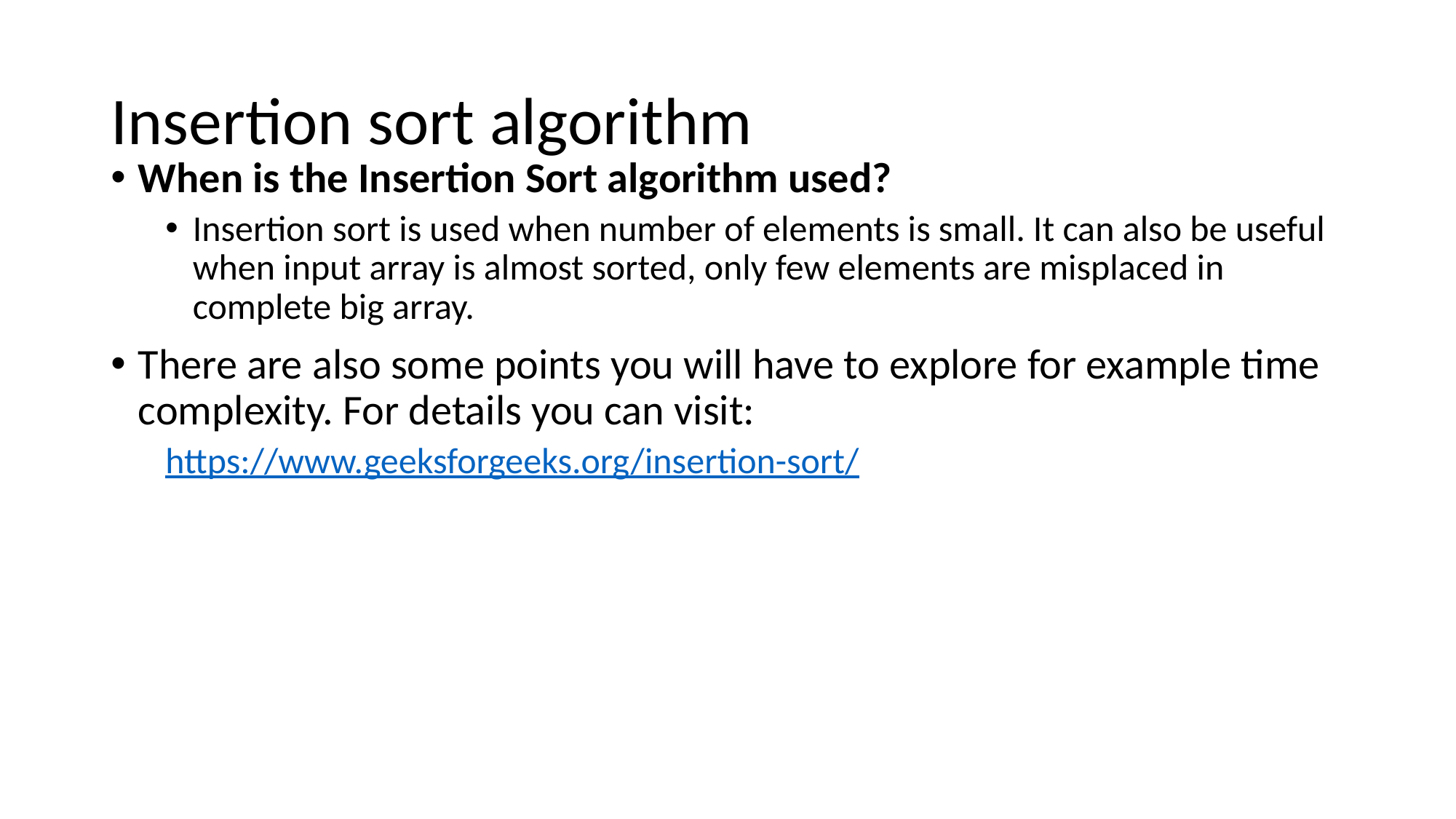

# Insertion sort algorithm
When is the Insertion Sort algorithm used?
Insertion sort is used when number of elements is small. It can also be useful when input array is almost sorted, only few elements are misplaced in complete big array.
There are also some points you will have to explore for example time complexity. For details you can visit:
https://www.geeksforgeeks.org/insertion-sort/